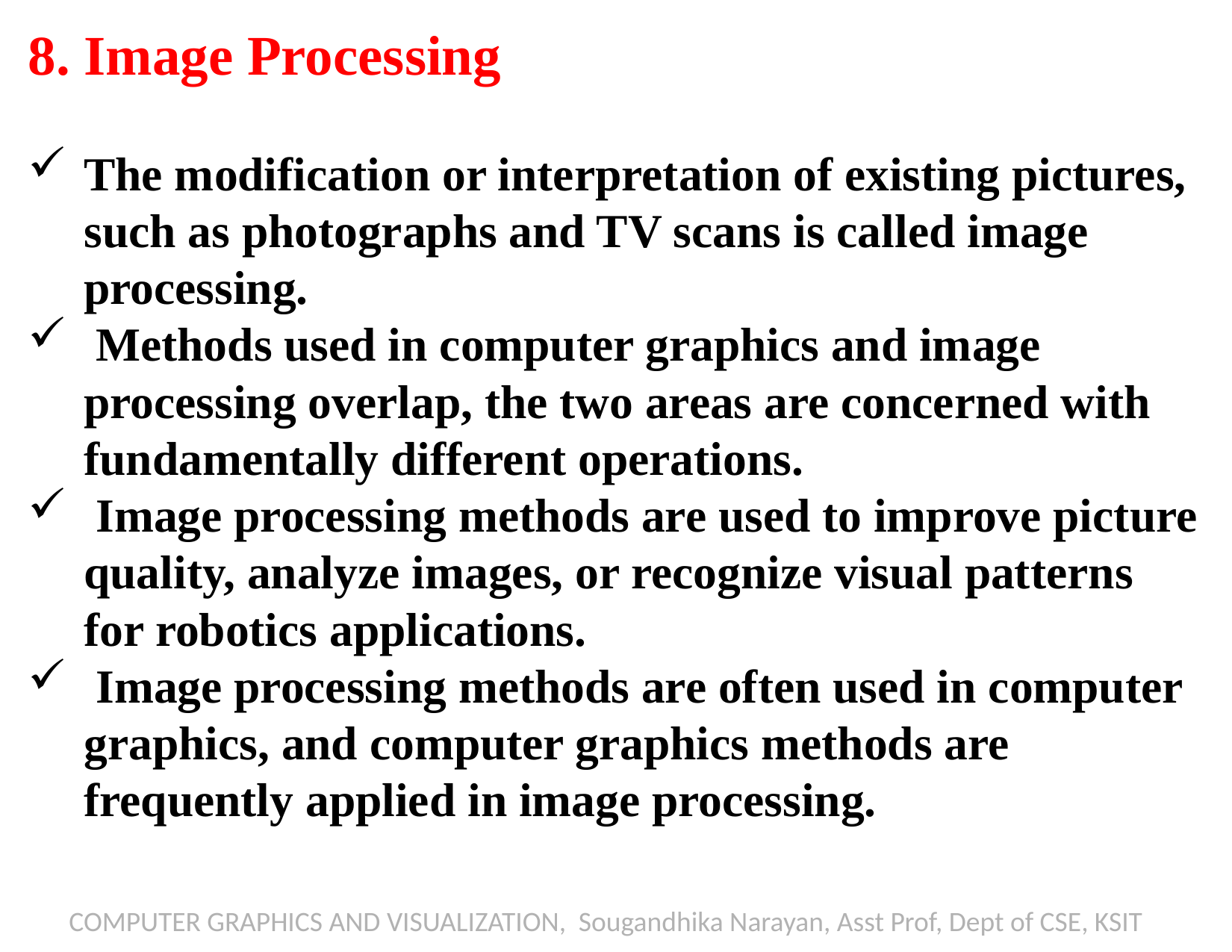

8. Image Processing

The modification or interpretation of existing pictures, such as photographs and TV scans is called image processing.
 Methods used in computer graphics and image processing overlap, the two areas are concerned with fundamentally different operations.
 Image processing methods are used to improve picture quality, analyze images, or recognize visual patterns for robotics applications.
 Image processing methods are often used in computer graphics, and computer graphics methods are frequently applied in image processing.

COMPUTER GRAPHICS AND VISUALIZATION,  Sougandhika Narayan, Asst Prof, Dept of CSE, KSIT